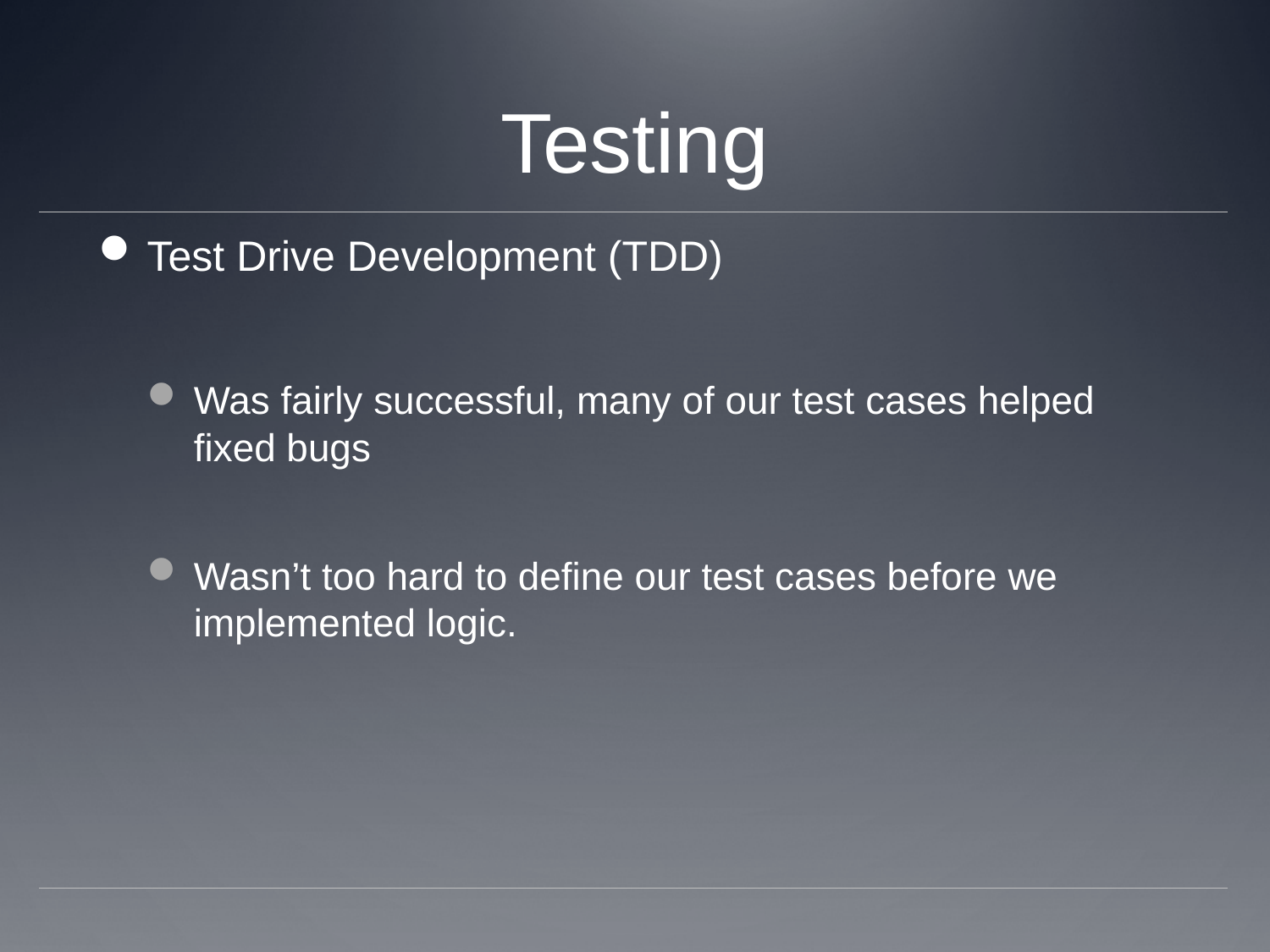

# Testing
Test Drive Development (TDD)

Was fairly successful, many of our test cases helped fixed bugs

Wasn’t too hard to define our test cases before we implemented logic.